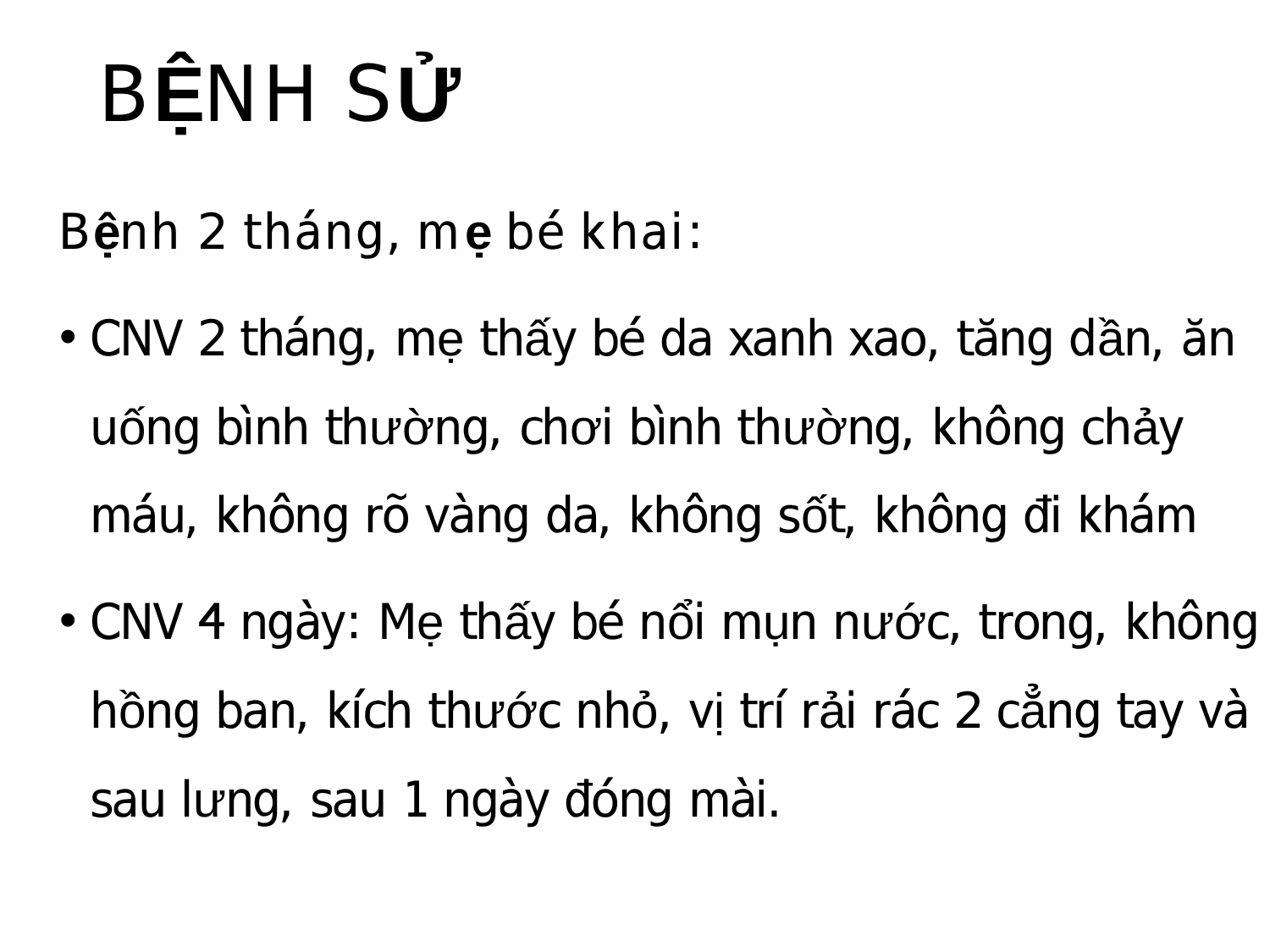

# BỆNH SỬ
Bệnh 2 tháng, mẹ bé khai:
CNV 2 tháng, mẹ thấy bé da xanh xao, tăng dần, ăn uống bình thường, chơi bình thường, không chảy máu, không rõ vàng da, không sốt, không đi khám
CNV 4 ngày: Mẹ thấy bé nổi mụn nước, trong, không hồng ban, kích thước nhỏ, vị trí rải rác 2 cẳng tay và sau lưng, sau 1 ngày đóng mài.